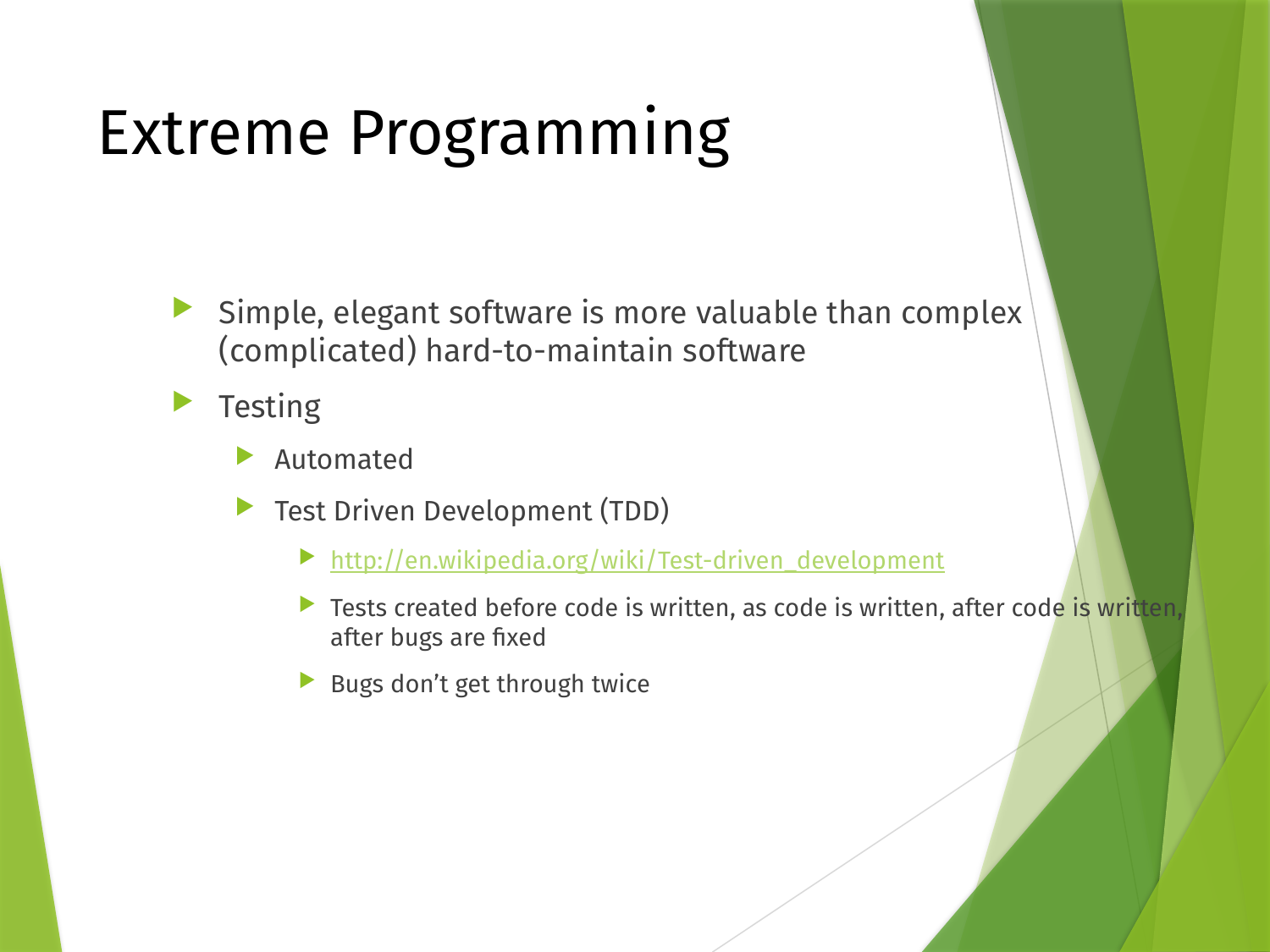

# Extreme Programming
Simple, elegant software is more valuable than complex (complicated) hard-to-maintain software
Testing
Automated
Test Driven Development (TDD)
http://en.wikipedia.org/wiki/Test-driven_development
Tests created before code is written, as code is written, after code is written, after bugs are fixed
Bugs don’t get through twice